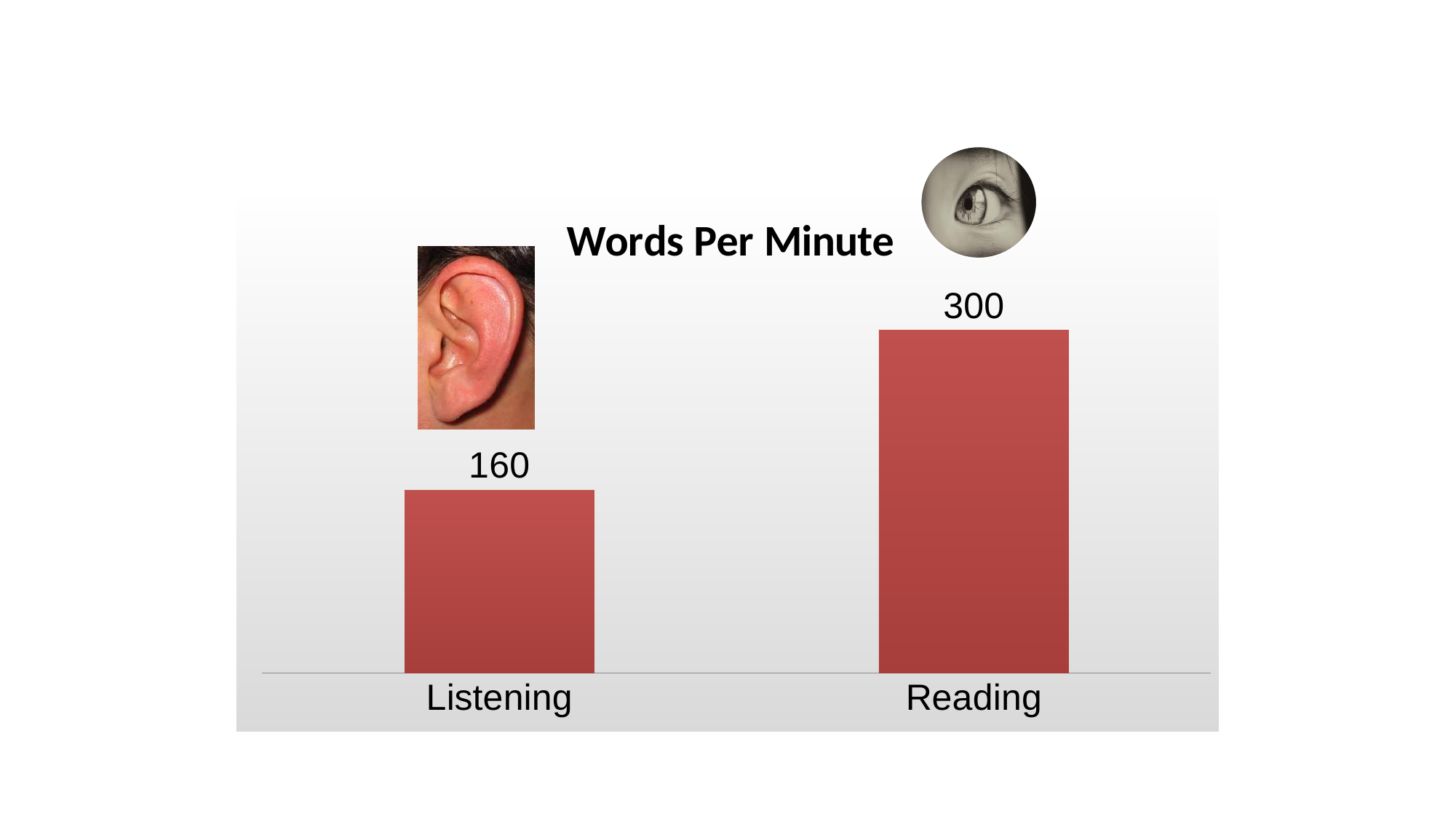

### Chart:

| Category | Words Per Minute |
|---|---|
| Listening | 160.0 |
| Reading | 300.0 |